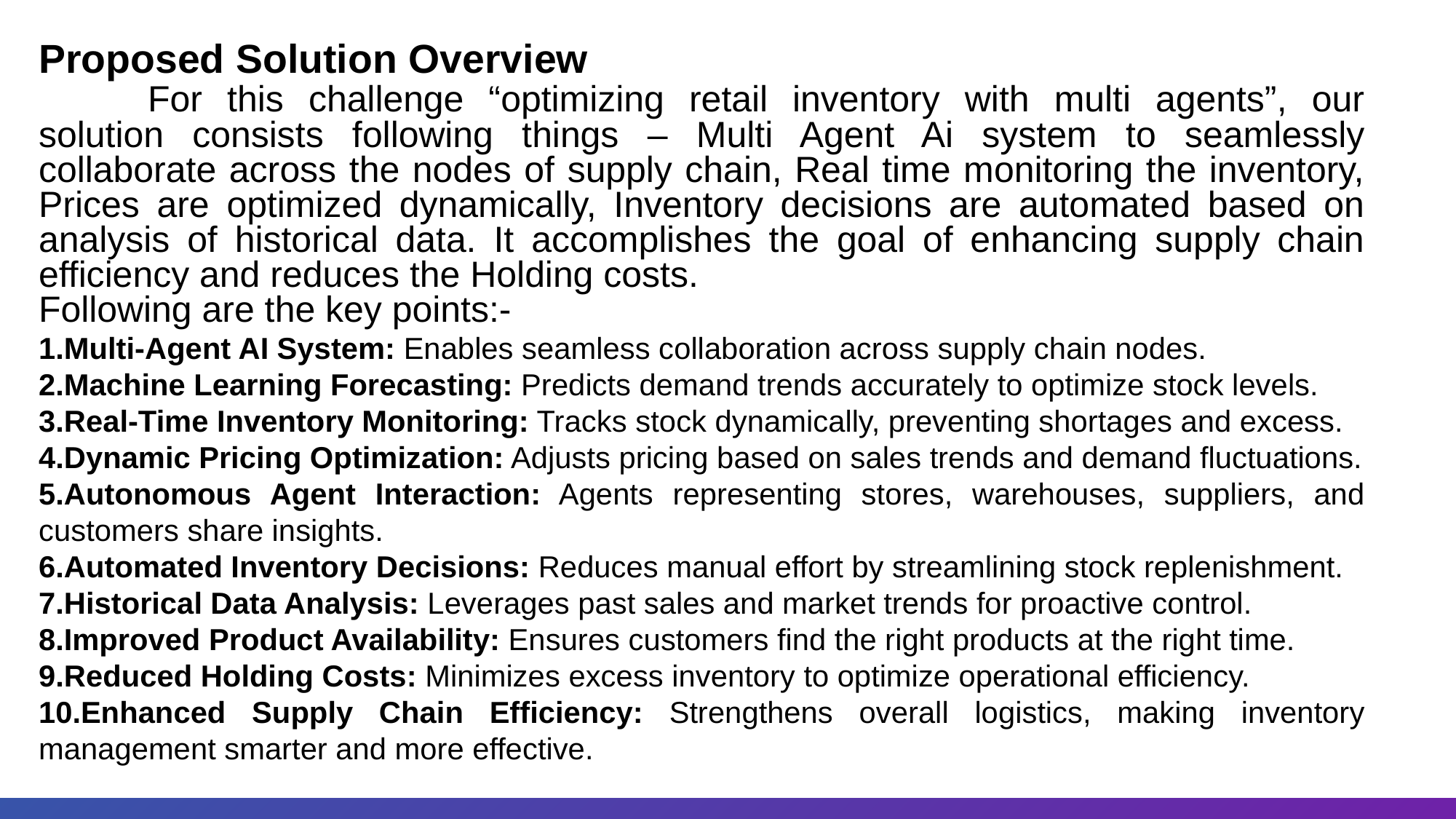

Proposed Solution Overview
	For this challenge “optimizing retail inventory with multi agents”, our solution consists following things – Multi Agent Ai system to seamlessly collaborate across the nodes of supply chain, Real time monitoring the inventory, Prices are optimized dynamically, Inventory decisions are automated based on analysis of historical data. It accomplishes the goal of enhancing supply chain efficiency and reduces the Holding costs.
Following are the key points:-
Multi-Agent AI System: Enables seamless collaboration across supply chain nodes.
Machine Learning Forecasting: Predicts demand trends accurately to optimize stock levels.
Real-Time Inventory Monitoring: Tracks stock dynamically, preventing shortages and excess.
Dynamic Pricing Optimization: Adjusts pricing based on sales trends and demand fluctuations.
Autonomous Agent Interaction: Agents representing stores, warehouses, suppliers, and customers share insights.
Automated Inventory Decisions: Reduces manual effort by streamlining stock replenishment.
Historical Data Analysis: Leverages past sales and market trends for proactive control.
Improved Product Availability: Ensures customers find the right products at the right time.
Reduced Holding Costs: Minimizes excess inventory to optimize operational efficiency.
Enhanced Supply Chain Efficiency: Strengthens overall logistics, making inventory management smarter and more effective.